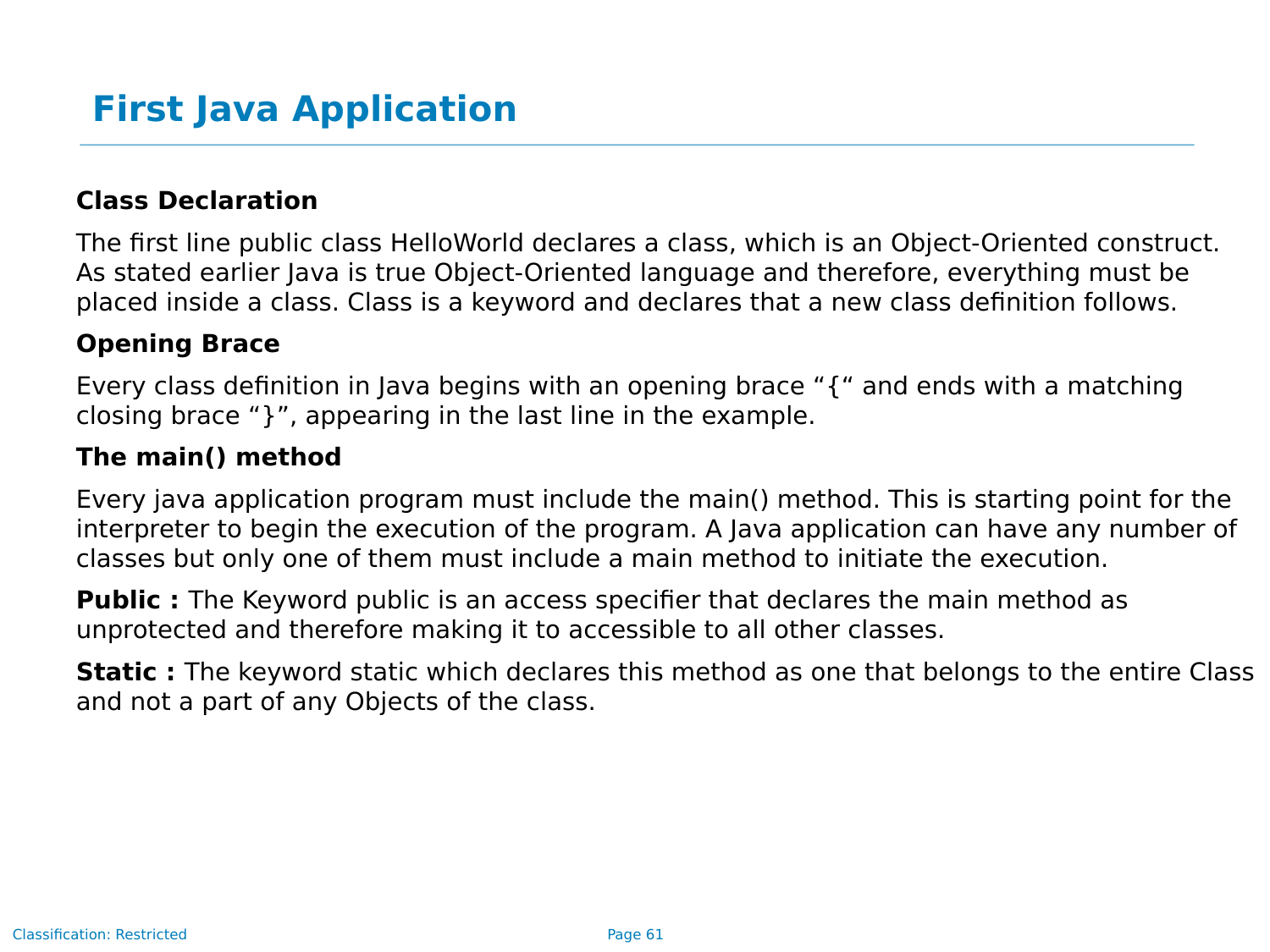

Class Declaration
The first line public class HelloWorld declares a class, which is an Object-Oriented construct. As stated earlier Java is true Object-Oriented language and therefore, everything must be placed inside a class. Class is a keyword and declares that a new class definition follows.
Opening Brace
Every class definition in Java begins with an opening brace “{“ and ends with a matching closing brace “}”, appearing in the last line in the example.
The main() method
Every java application program must include the main() method. This is starting point for the interpreter to begin the execution of the program. A Java application can have any number of classes but only one of them must include a main method to initiate the execution.
Public : The Keyword public is an access specifier that declares the main method as unprotected and therefore making it to accessible to all other classes.
Static : The keyword static which declares this method as one that belongs to the entire Class and not a part of any Objects of the class.
First Java Application